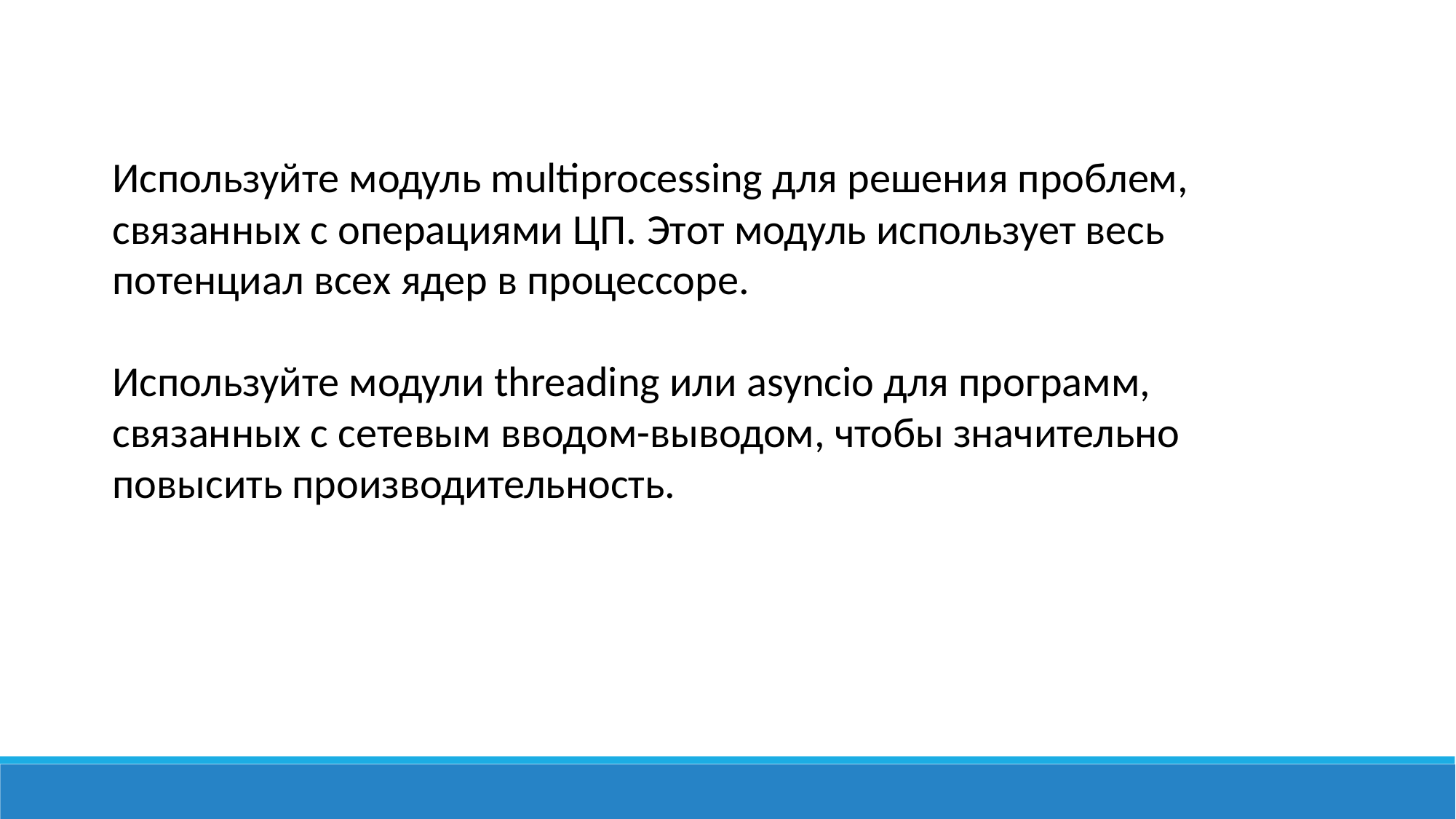

Используйте модуль multiprocessing для решения проблем, связанных с операциями ЦП. Этот модуль использует весь потенциал всех ядер в процессоре.

Используйте модули threading или asyncio для программ, связанных с сетевым вводом-выводом, чтобы значительно повысить производительность.